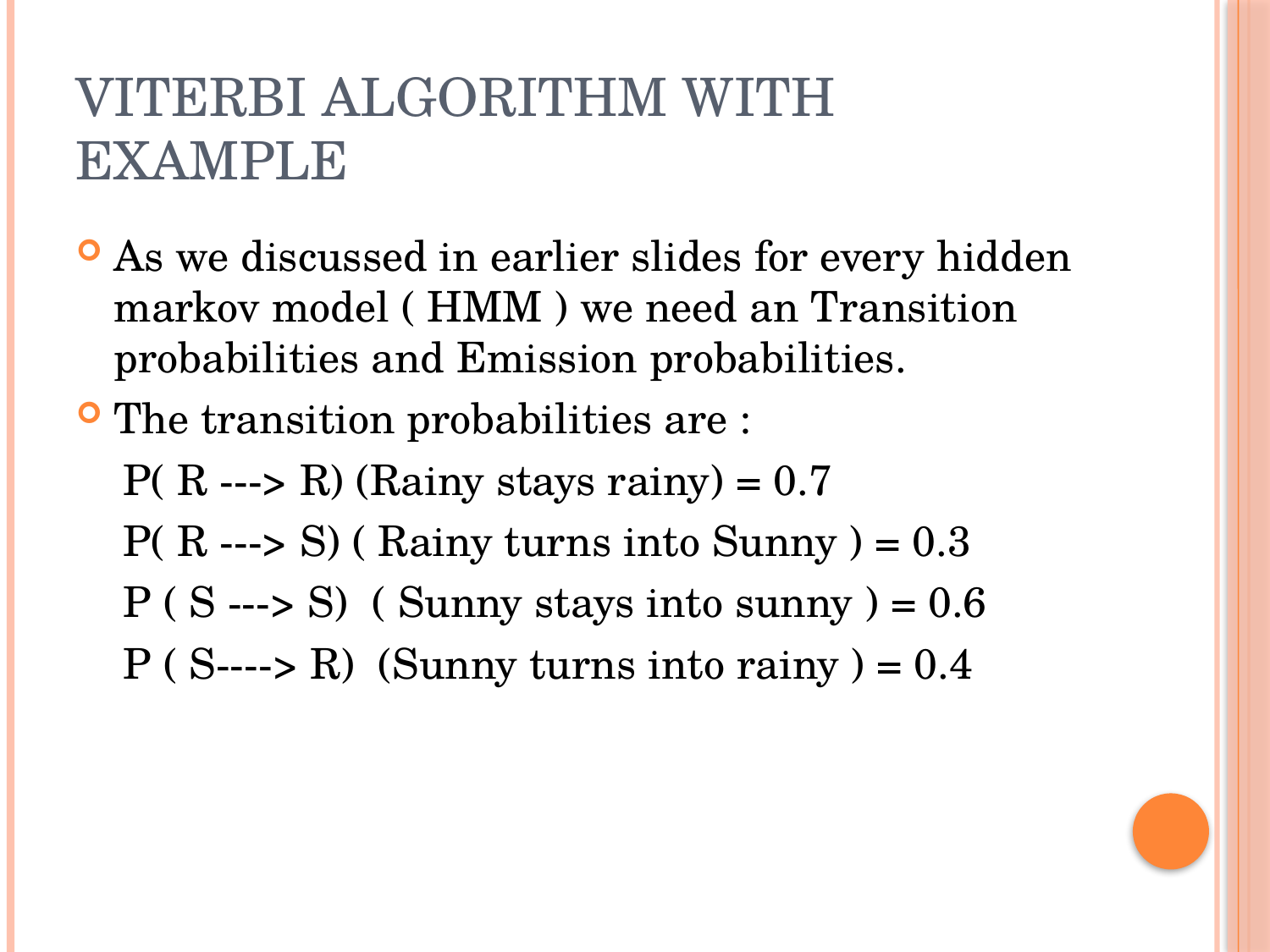

# Viterbi algorithm with example
As we discussed in earlier slides for every hidden markov model ( HMM ) we need an Transition probabilities and Emission probabilities.
The transition probabilities are :
    P( R ---> R) (Rainy stays rainy) = 0.7
    P( R ---> S) ( Rainy turns into Sunny ) = 0.3
    P ( S ---> S)  ( Sunny stays into sunny ) = 0.6
    P ( S----> R)  (Sunny turns into rainy ) = 0.4